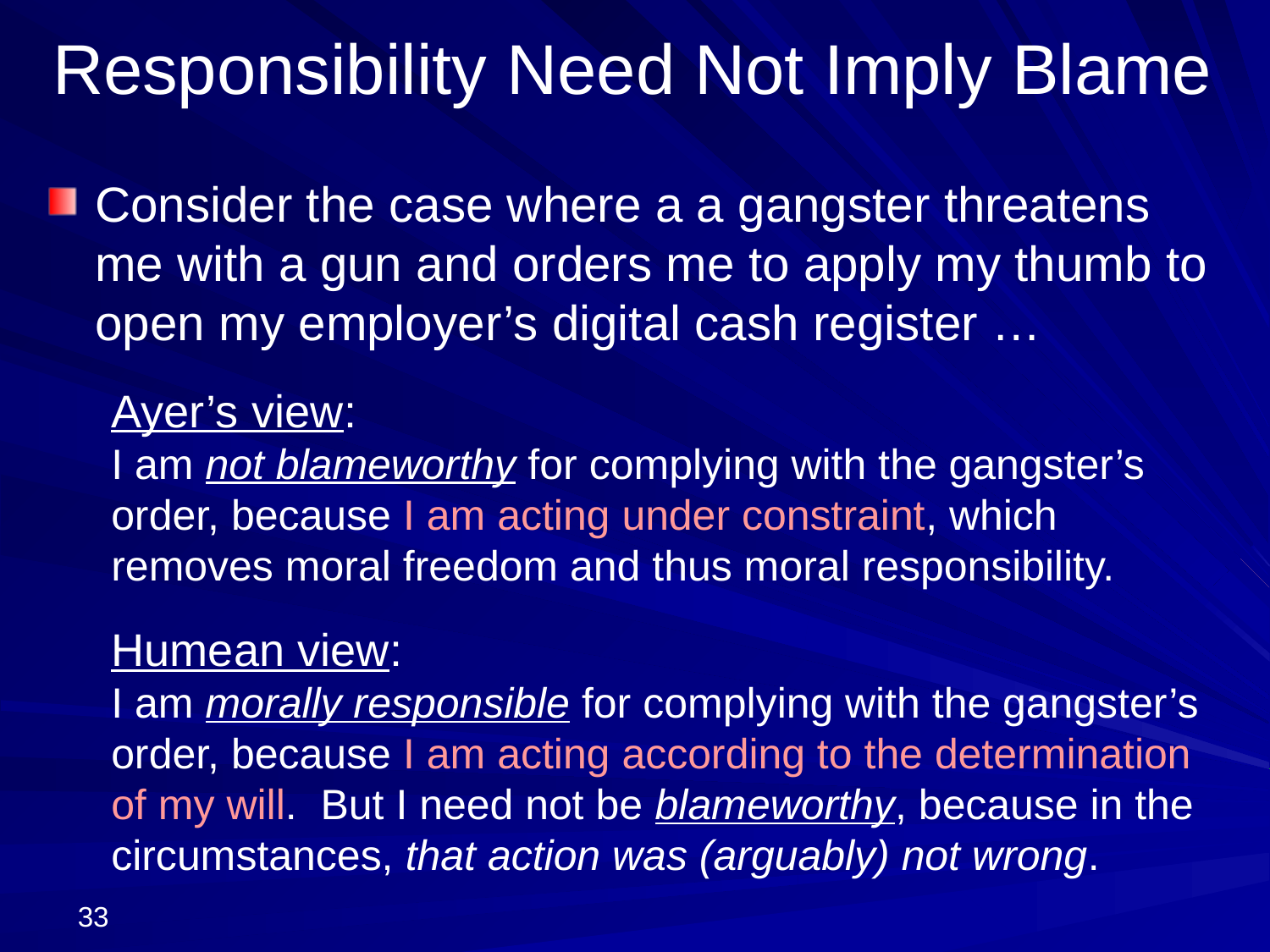

# Responsibility Need Not Imply Blame
Consider the case where a a gangster threatens me with a gun and orders me to apply my thumb to open my employer’s digital cash register …
Ayer’s view:
I am not blameworthy for complying with the gangster’s order, because I am acting under constraint, which removes moral freedom and thus moral responsibility.
Humean view:
I am morally responsible for complying with the gangster’s order, because I am acting according to the determination of my will.  But I need not be blameworthy, because in the circumstances, that action was (arguably) not wrong.
33